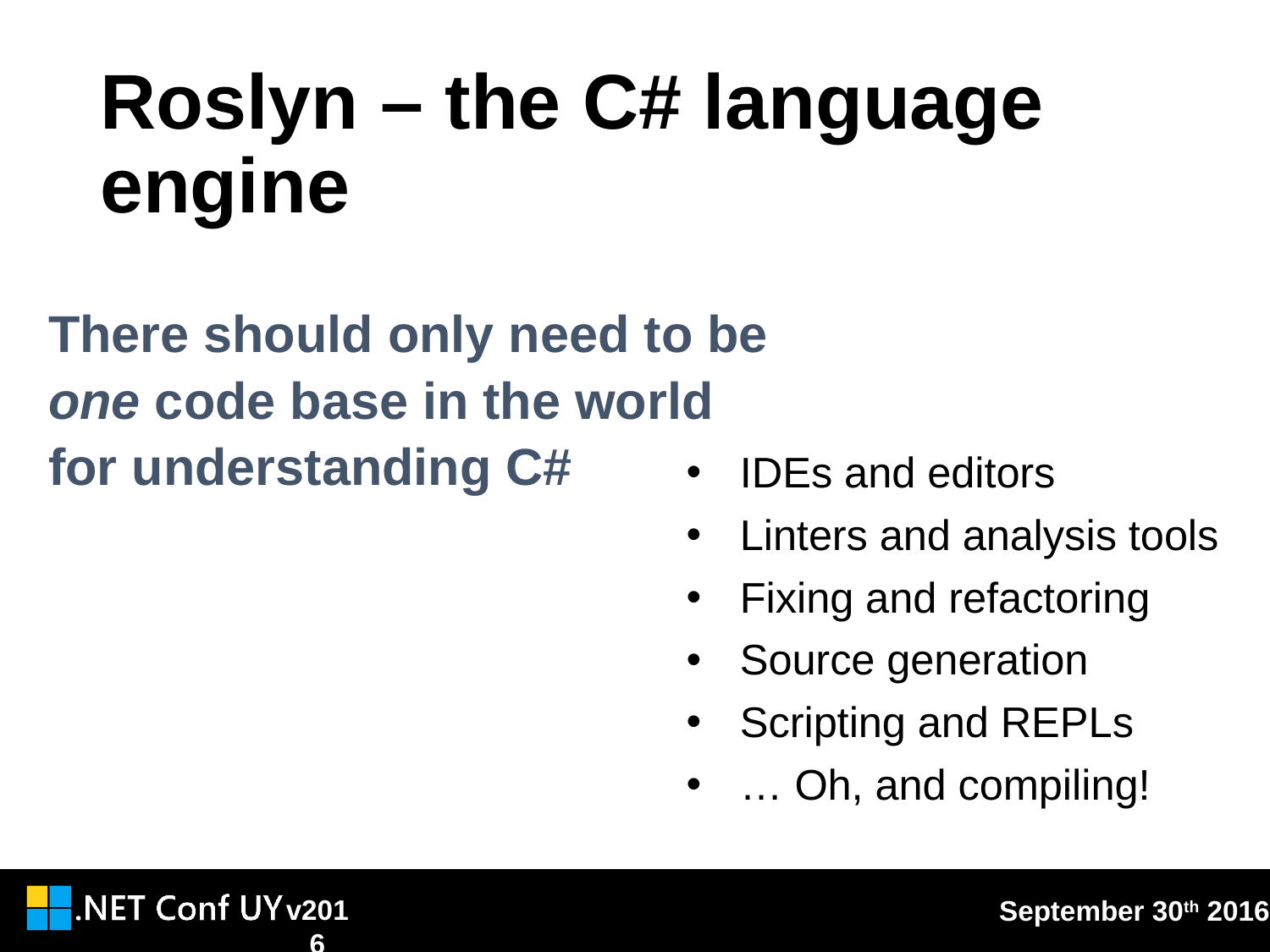

# Roslyn – the C# language engine
There should only need to be
one code base in the world
for understanding C#
IDEs and editors
Linters and analysis tools
Fixing and refactoring
Source generation
Scripting and REPLs
… Oh, and compiling!